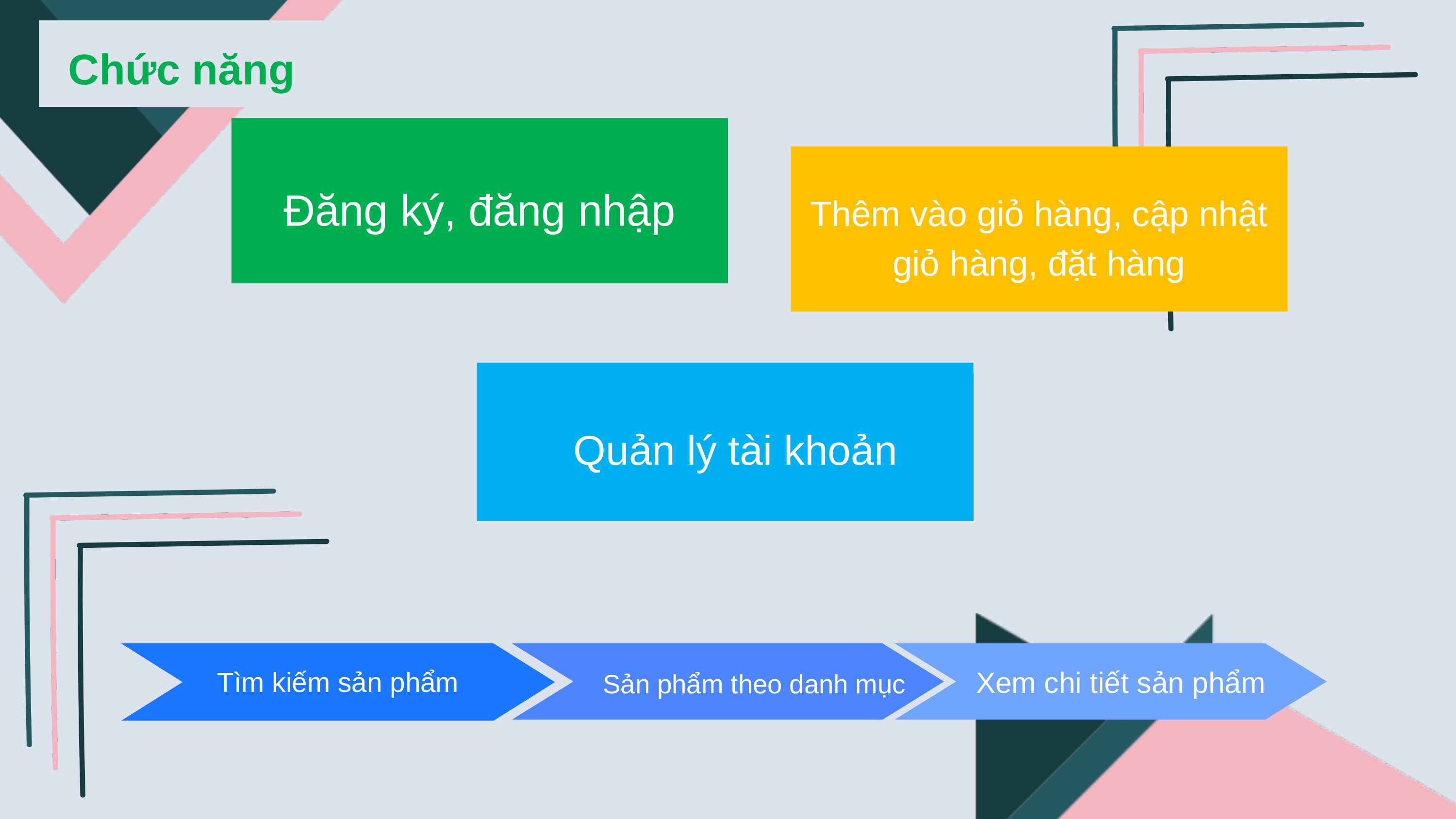

Chức năng

Đăng ký, đăng nhập
Thêm vào giỏ hàng, cập nhật giỏ hàng, đặt hàng

Quản lý tài khoản

Xem chi tiết sản phẩm
Tìm kiếm sản phẩm
Sản phẩm theo danh mục